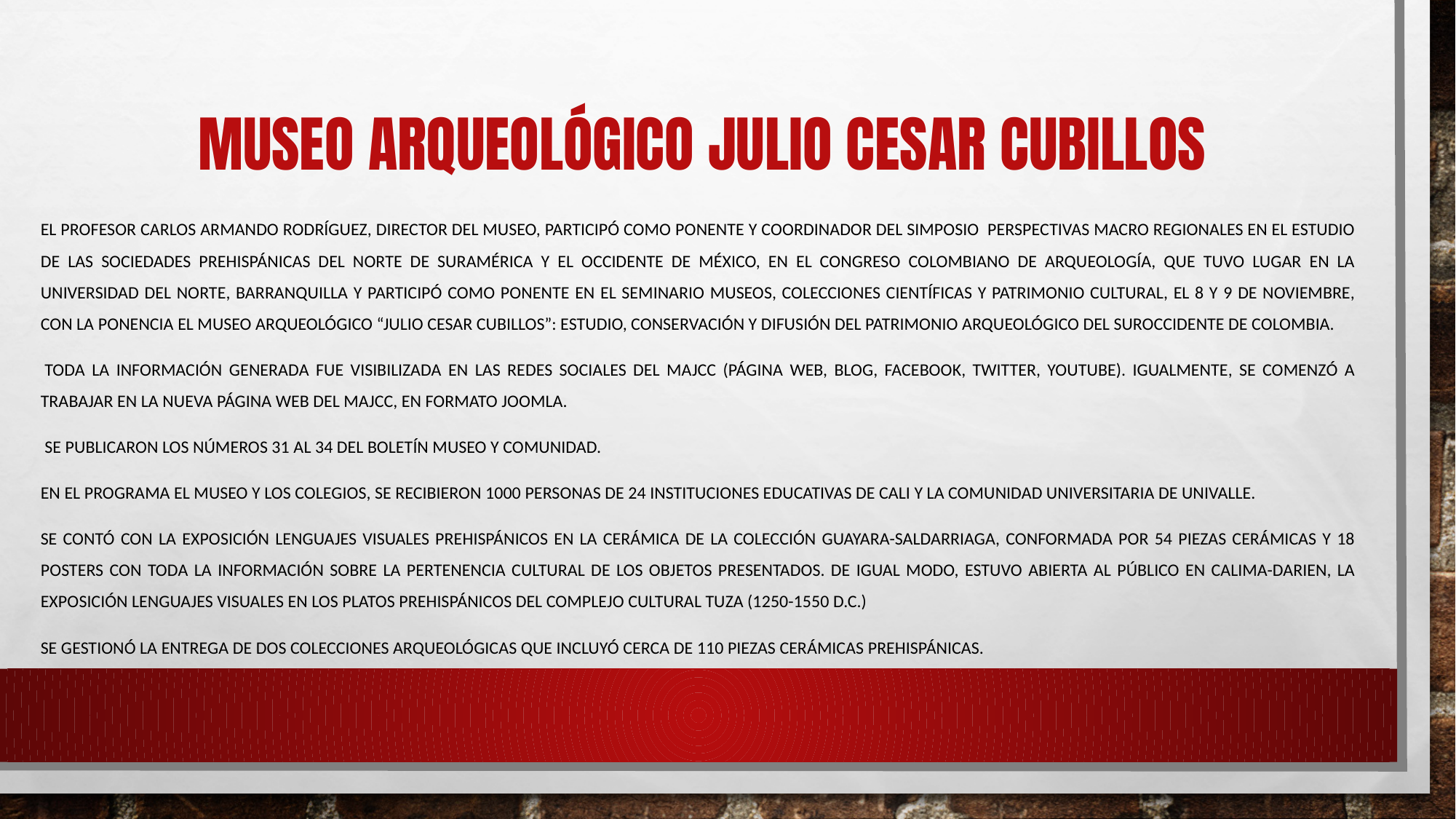

# Museo arqueológico julio cesar cubillos
el profesor Carlos Armando Rodríguez, director del Museo, participó como ponente y Coordinador del Simposio  Perspectivas macro regionales en el estudio de las sociedades prehispánicas del Norte de Suramérica y el Occidente de México, en el Congreso Colombiano de Arqueología, que tuvo lugar en la Universidad del Norte, Barranquilla y participó como ponente en el Seminario Museos, Colecciones Científicas y Patrimonio Cultural, el 8 y 9 de noviembre, con la ponencia El Museo Arqueológico “Julio Cesar Cubillos”: estudio, conservación y difusión del patrimonio arqueológico del Suroccidente de Colombia.
 Toda la información generada fue visibilizada en las redes sociales del MAJCC (página web, blog, facebook, twitter, youtube). Igualmente, se comenzó a trabajar en la nueva página web del MAJCC, en formato JOOMLA.
 Se publicaron los números 31 al 34 del Boletín Museo y Comunidad.
En el programa el Museo y los colegios, se recibieron 1000 personas de 24 instituciones educativas de Cali y la comunidad universitaria de UniValle.
Se contó con la exposición Lenguajes visuales prehispánicos en la cerámica de la Colección Guayara-Saldarriaga, conformada por 54 piezas cerámicas y 18 posters con toda la información sobre la pertenencia cultural de los objetos presentados. De igual modo, estuvo abierta al público en Calima-Darien, la exposición Lenguajes visuales en los platos prehispánicos del complejo cultural Tuza (1250-1550 d.C.)
Se gestionó la entrega de dos colecciones arqueológicas que incluyó cerca de 110 piezas cerámicas prehispánicas.